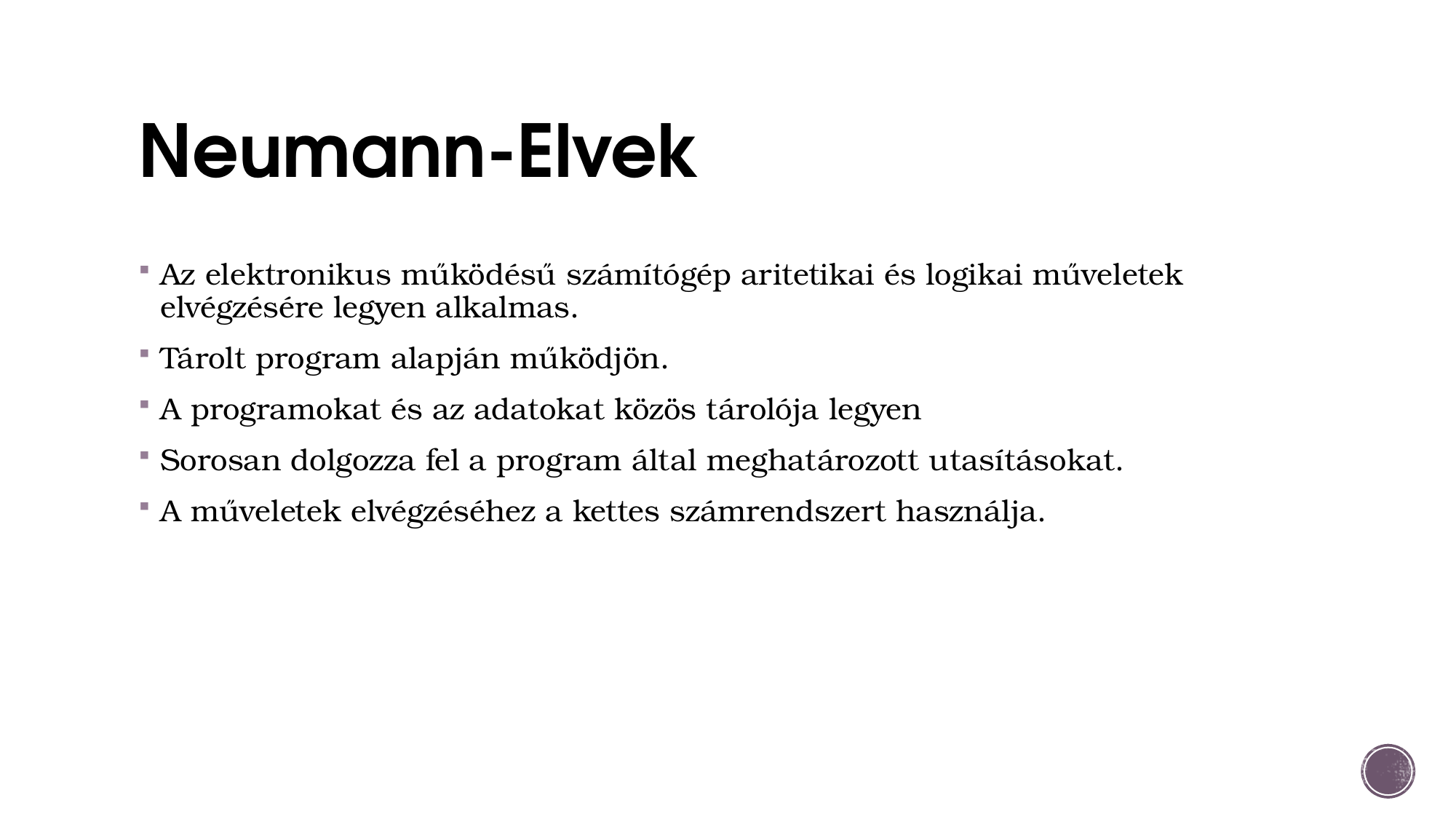

# Neumann-Elvek
Az elektronikus működésű számítógép aritetikai és logikai műveletek elvégzésére legyen alkalmas.
Tárolt program alapján működjön.
A programokat és az adatokat közös tárolója legyen
Sorosan dolgozza fel a program által meghatározott utasításokat.
A műveletek elvégzéséhez a kettes számrendszert használja.